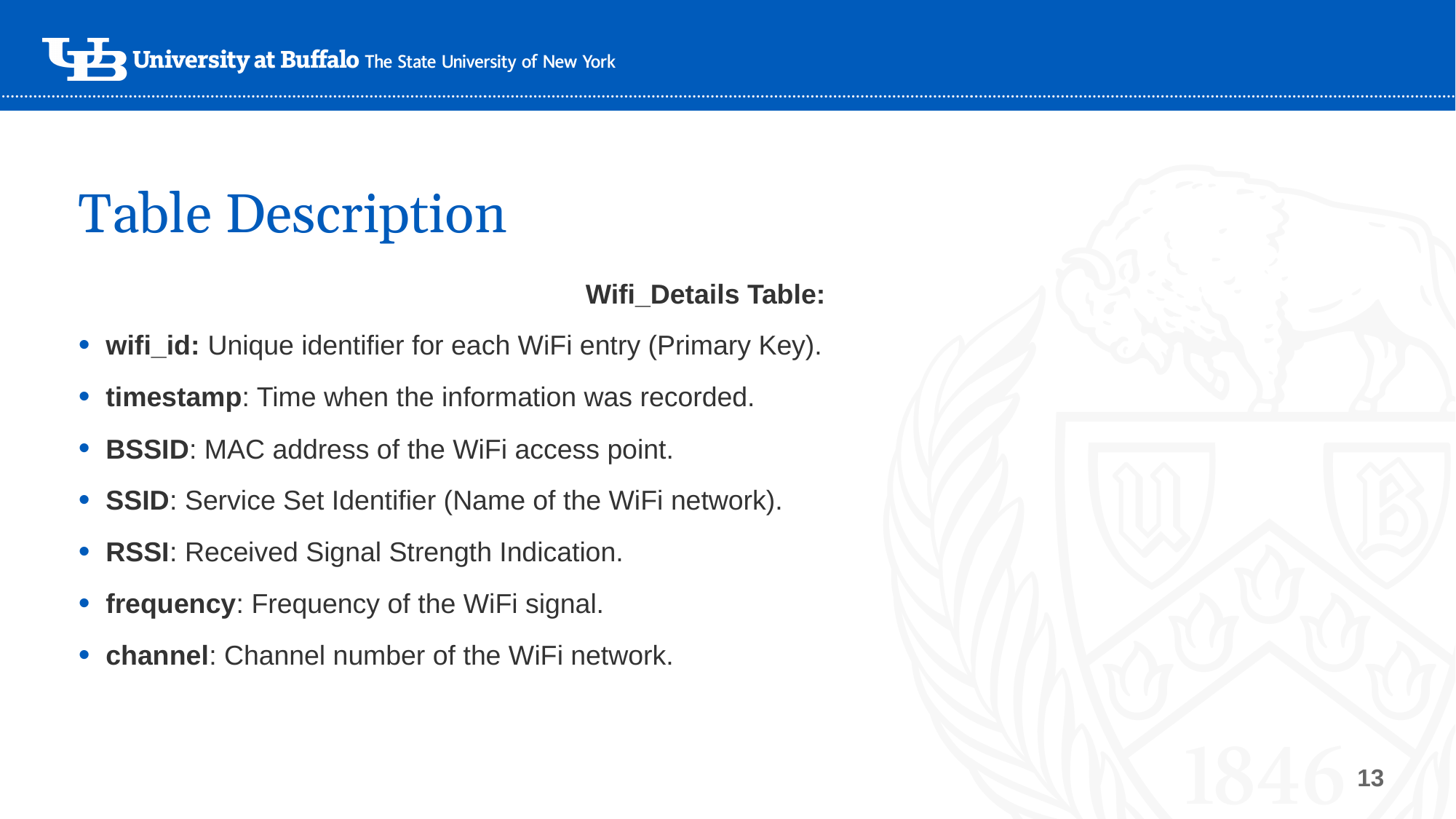

# Table Description
Wifi_Details Table:
wifi_id: Unique identifier for each WiFi entry (Primary Key).
timestamp: Time when the information was recorded.
BSSID: MAC address of the WiFi access point.
SSID: Service Set Identifier (Name of the WiFi network).
RSSI: Received Signal Strength Indication.
frequency: Frequency of the WiFi signal.
channel: Channel number of the WiFi network.
13